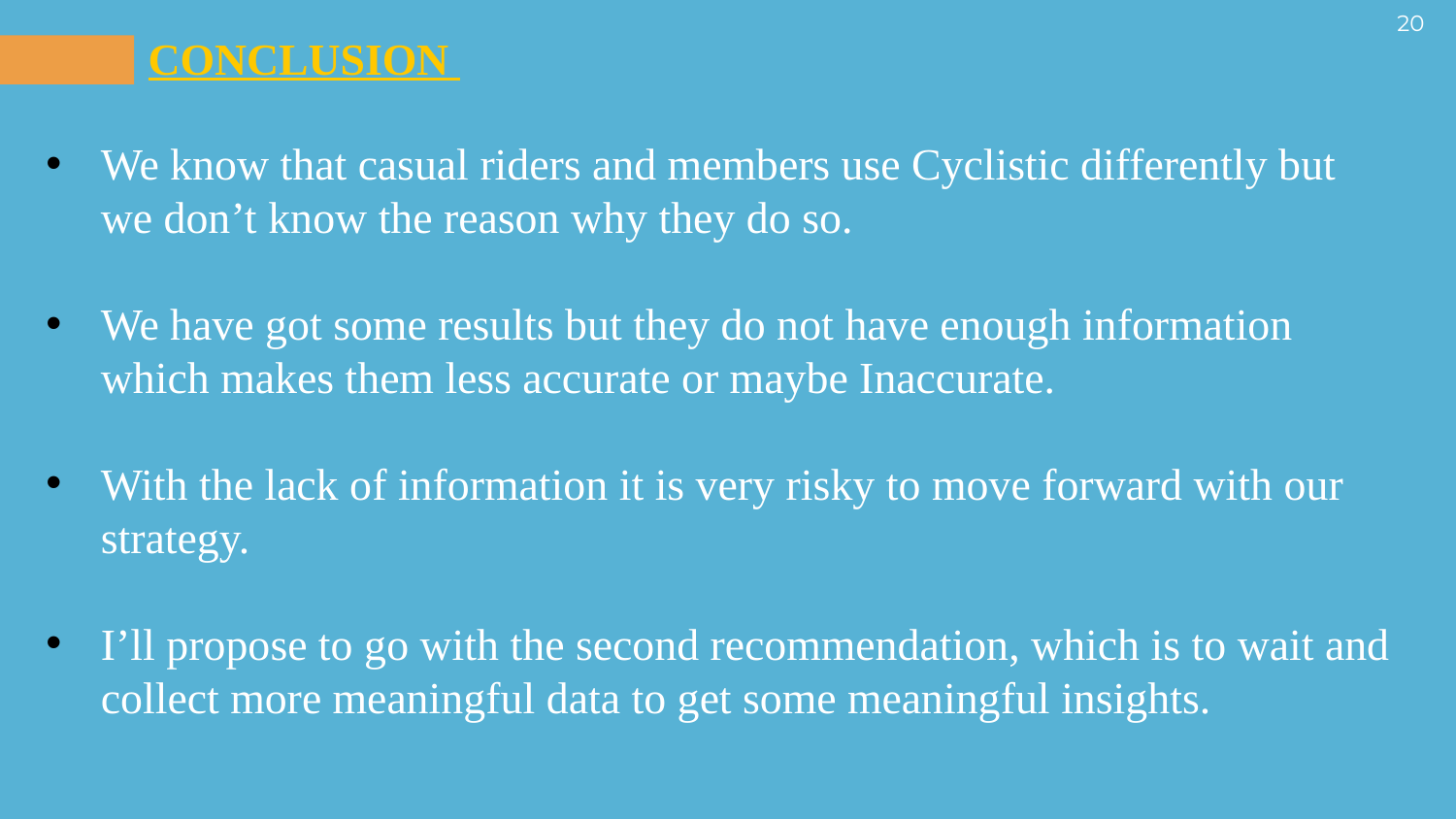

20
CONCLUSION

We know that casual riders and members use Cyclistic differently but we don’t know the reason why they do so.

We have got some results but they do not have enough information which makes them less accurate or maybe Inaccurate.

With the lack of information it is very risky to move forward with our strategy.

I’ll propose to go with the second recommendation, which is to wait and collect more meaningful data to get some meaningful insights.